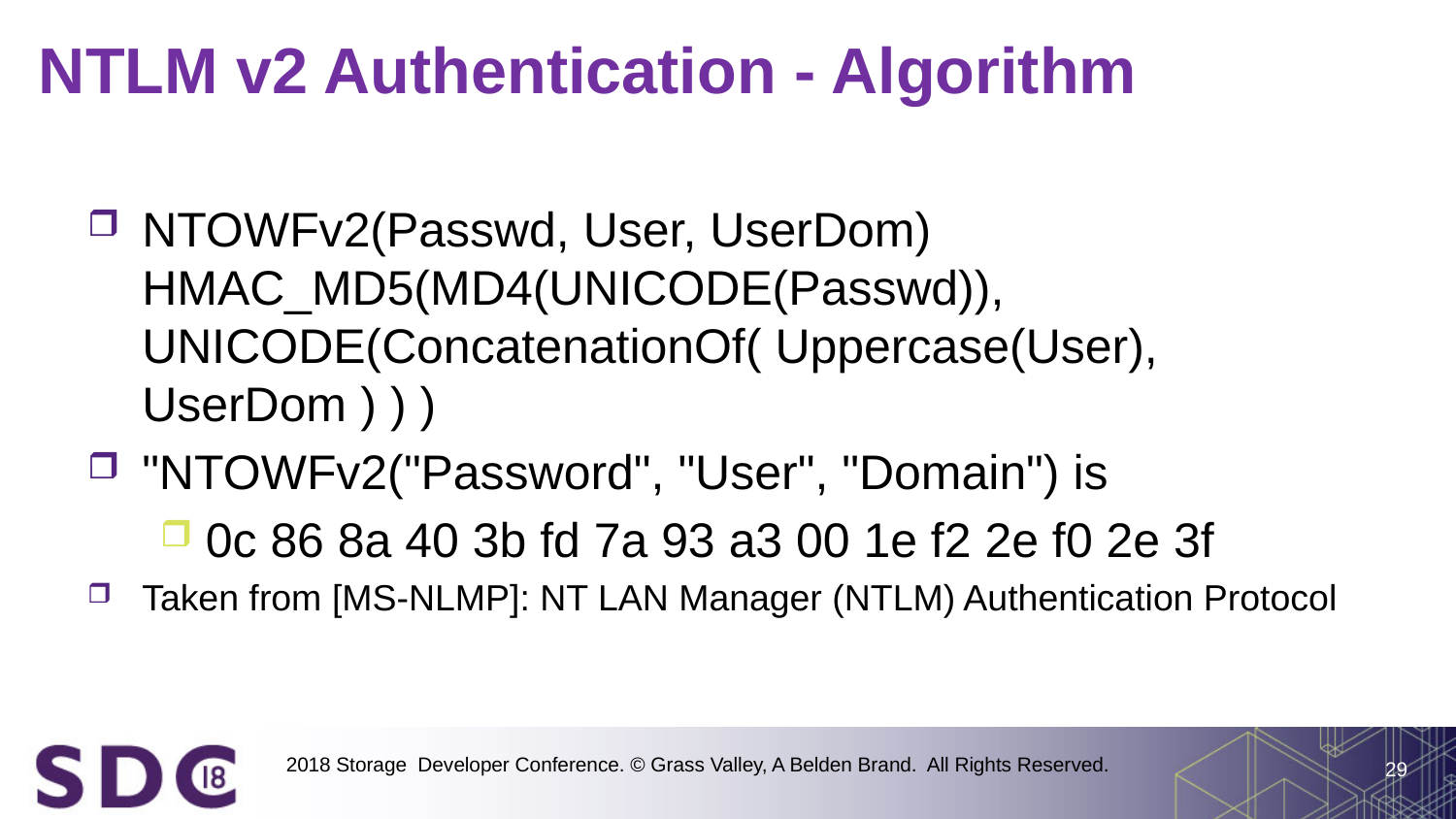

# NTLM v2 Authentication - Algorithm
NTOWFv2(Passwd, User, UserDom) HMAC_MD5(MD4(UNICODE(Passwd)), UNICODE(ConcatenationOf( Uppercase(User), UserDom ) ) )
"NTOWFv2("Password", "User", "Domain") is
0c 86 8a 40 3b fd 7a 93 a3 00 1e f2 2e f0 2e 3f
Taken from [MS-NLMP]: NT LAN Manager (NTLM) Authentication Protocol